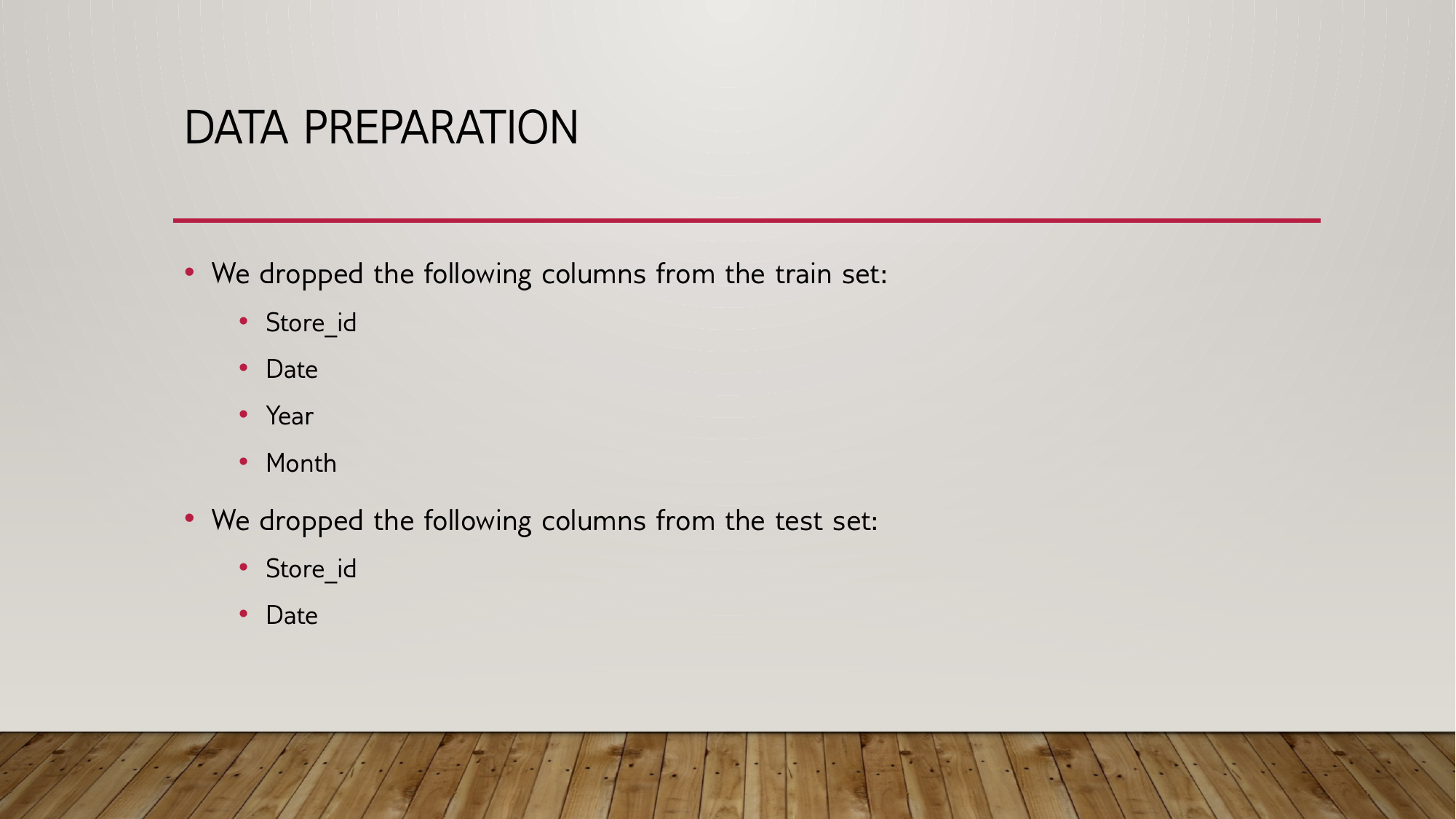

# Data preparation
We dropped the following columns from the train set:
Store_id
Date
Year
Month
We dropped the following columns from the test set:
Store_id
Date